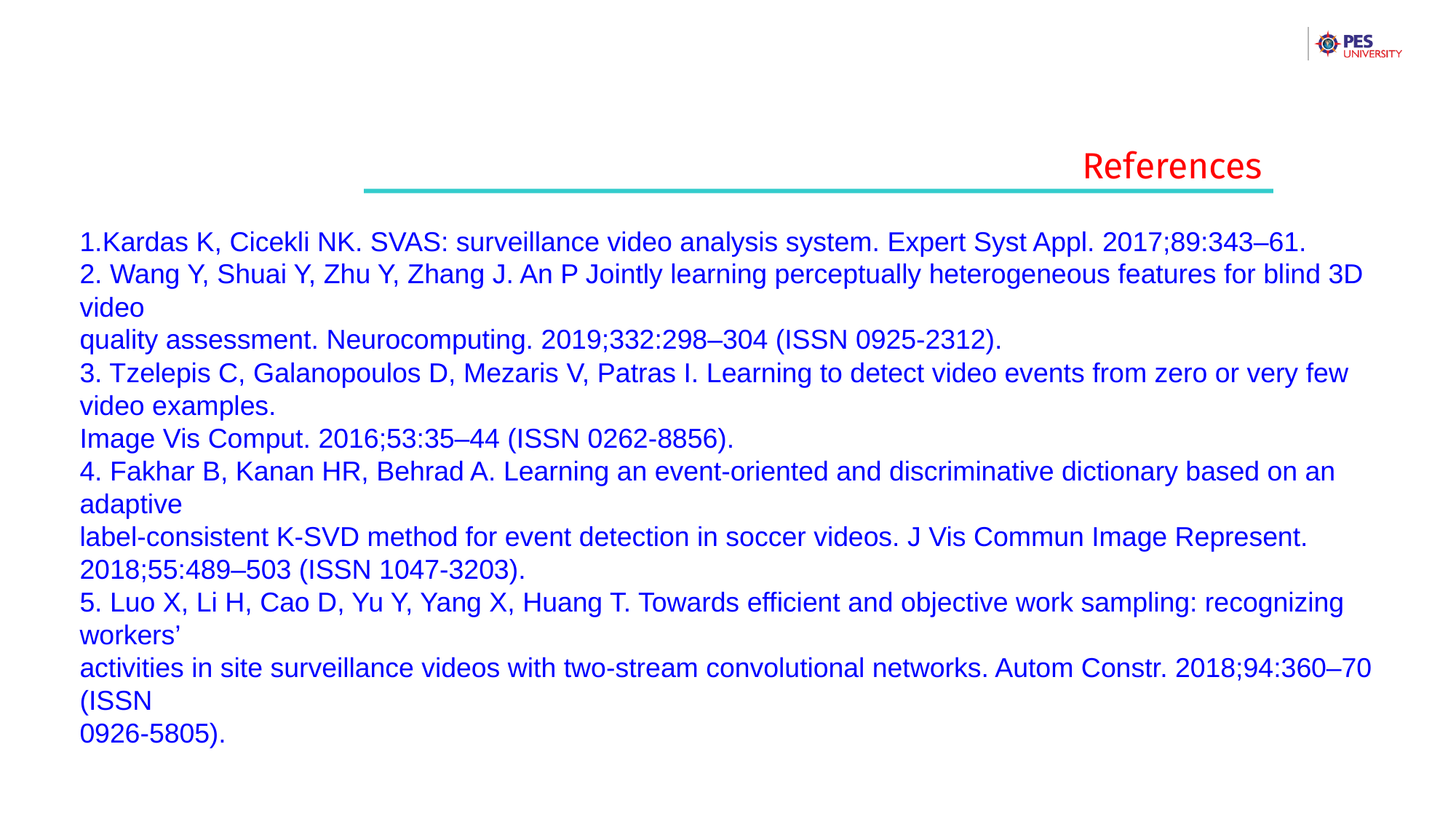

References

1.Kardas K, Cicekli NK. SVAS: surveillance video analysis system. Expert Syst Appl. 2017;89:343–61.
2. Wang Y, Shuai Y, Zhu Y, Zhang J. An P Jointly learning perceptually heterogeneous features for blind 3D video
quality assessment. Neurocomputing. 2019;332:298–304 (ISSN 0925-2312).
3. Tzelepis C, Galanopoulos D, Mezaris V, Patras I. Learning to detect video events from zero or very few video examples.
Image Vis Comput. 2016;53:35–44 (ISSN 0262-8856).
4. Fakhar B, Kanan HR, Behrad A. Learning an event-oriented and discriminative dictionary based on an adaptive
label-consistent K-SVD method for event detection in soccer videos. J Vis Commun Image Represent.
2018;55:489–503 (ISSN 1047-3203).
5. Luo X, Li H, Cao D, Yu Y, Yang X, Huang T. Towards efficient and objective work sampling: recognizing workers’
activities in site surveillance videos with two-stream convolutional networks. Autom Constr. 2018;94:360–70 (ISSN
0926-5805).